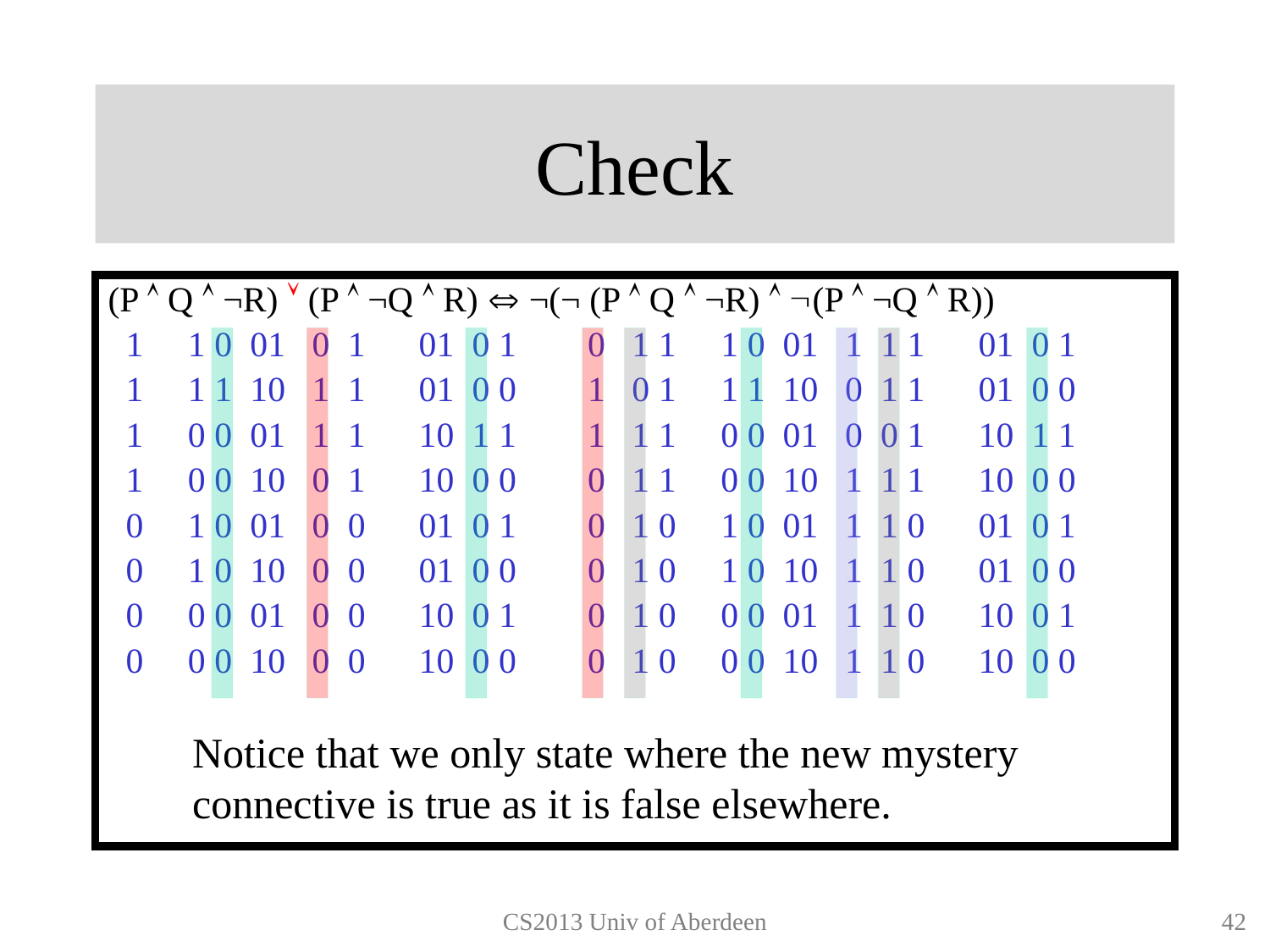

# Check
(P ∧ Q ∧ ¬R) ∨ (P ∧ ¬Q ∧ R) ⇔ ¬(¬ (P ∧ Q ∧ ¬R) ∧ ¬(P ∧ ¬Q ∧ R))
  1     1 0  01   0  1      01  0 1        0   1 1     1 0  01   1  1 1      01  0 1
  1     1 1  10   1  1      01  0 0        1   0 1     1 1  10   0  1 1      01  0 0
  1     0 0  01   1  1      10  1 1        1   1 1     0 0  01   0  0 1      10  1 1
  1     0 0  10   0  1      10  0 0        0   1 1     0 0  10   1  1 1      10  0 0
  0     1 0  01   0  0      01  0 1        0   1 0     1 0  01   1  1 0      01  0 1
  0     1 0  10   0  0      01  0 0        0   1 0     1 0  10   1  1 0      01  0 0
  0     0 0  01   0  0      10  0 1        0   1 0     0 0  01   1  1 0      10  0 1
  0     0 0  10   0  0      10  0 0        0   1 0     0 0  10   1  1 0      10  0 0

Notice that we only state where the new mystery connective is true as it is false elsewhere.
CS2013 Univ of Aberdeen
42